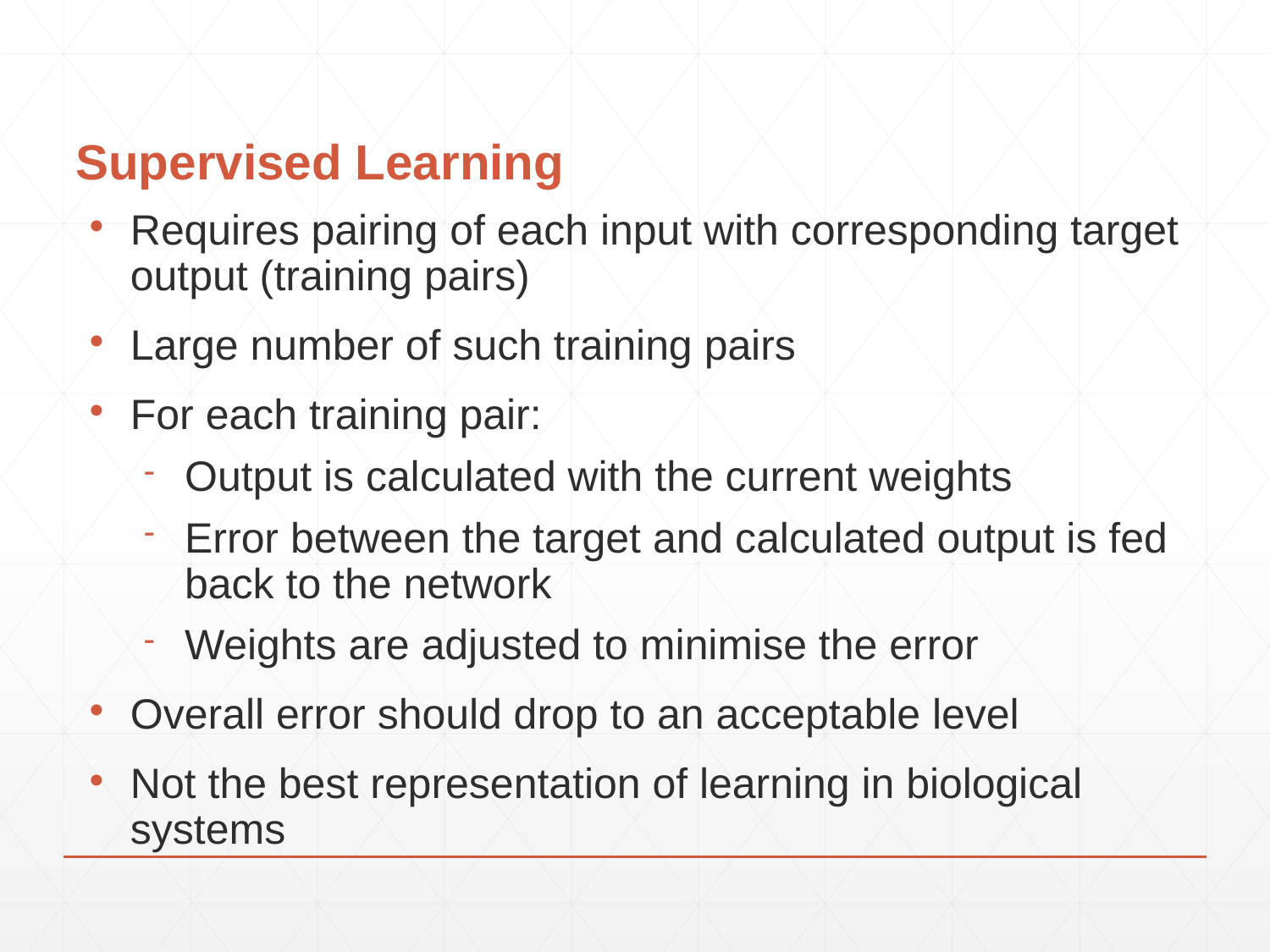

# Supervised Learning
Requires pairing of each input with corresponding target output (training pairs)
Large number of such training pairs
For each training pair:
Output is calculated with the current weights
Error between the target and calculated output is fed back to the network
Weights are adjusted to minimise the error
Overall error should drop to an acceptable level
Not the best representation of learning in biological systems